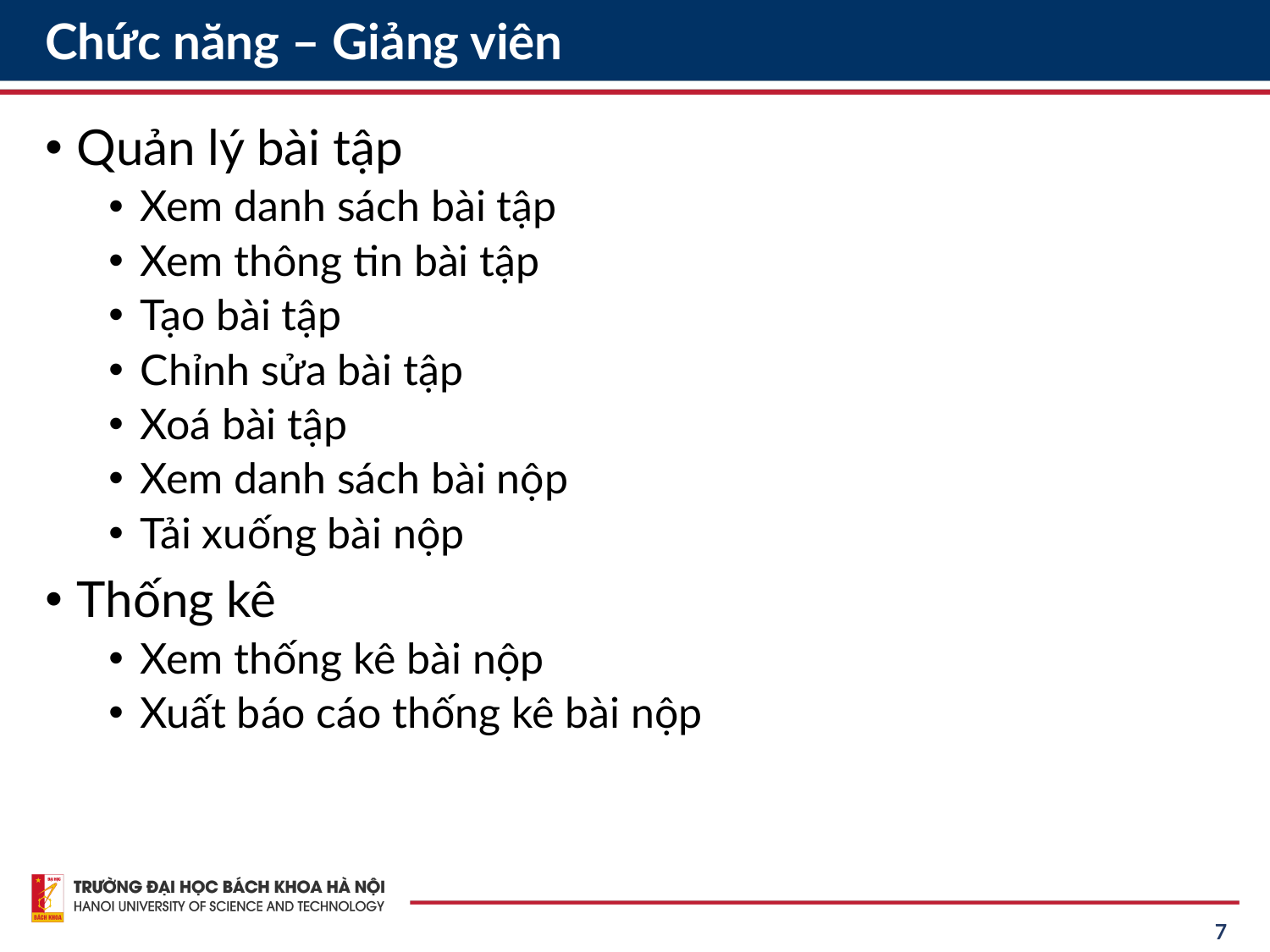

# Chức năng – Giảng viên
Quản lý bài tập
Xem danh sách bài tập
Xem thông tin bài tập
Tạo bài tập
Chỉnh sửa bài tập
Xoá bài tập
Xem danh sách bài nộp
Tải xuống bài nộp
Thống kê
Xem thống kê bài nộp
Xuất báo cáo thống kê bài nộp
7